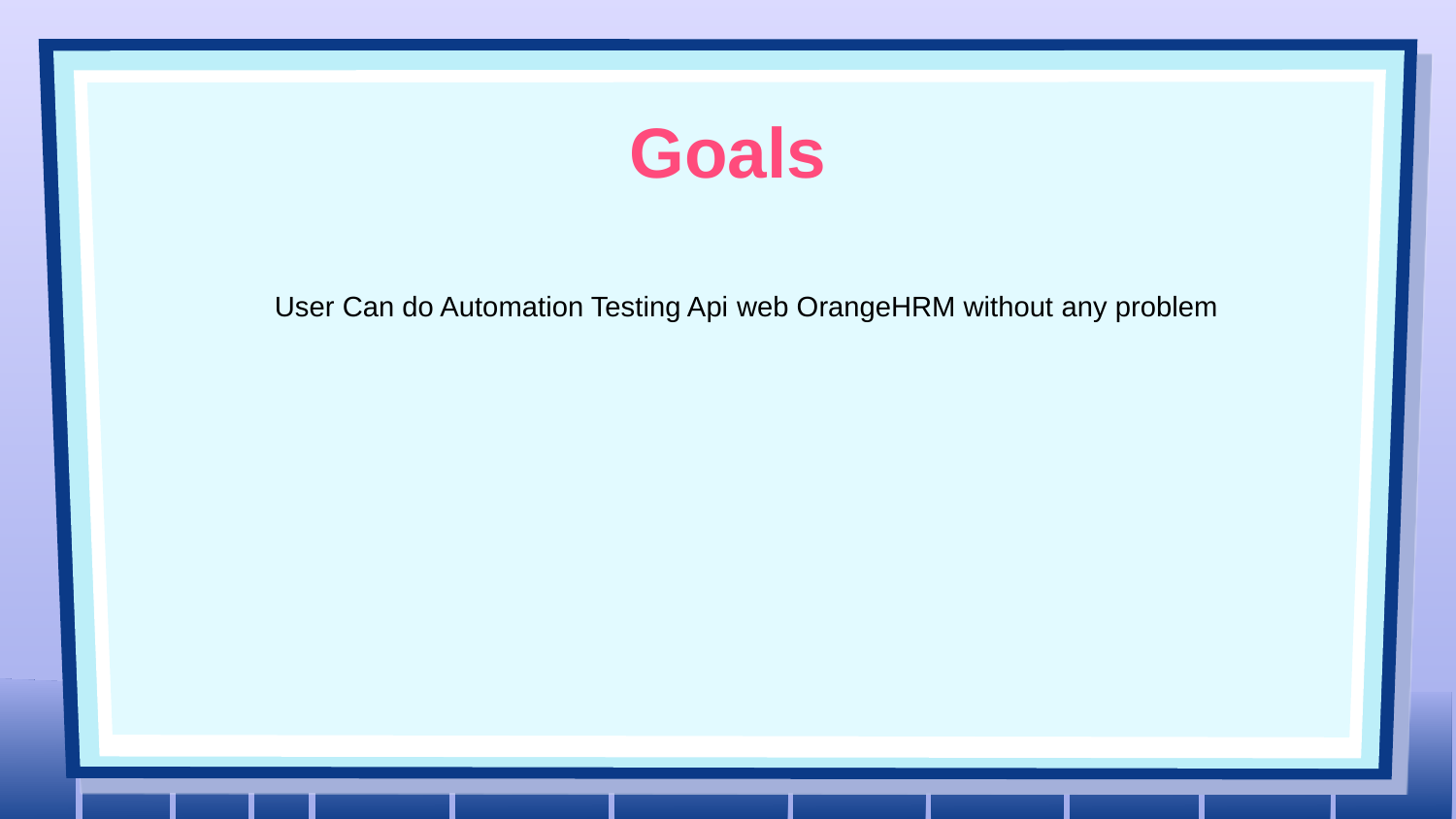

# Goals
 	User Can do Automation Testing Api web OrangeHRM without any problem